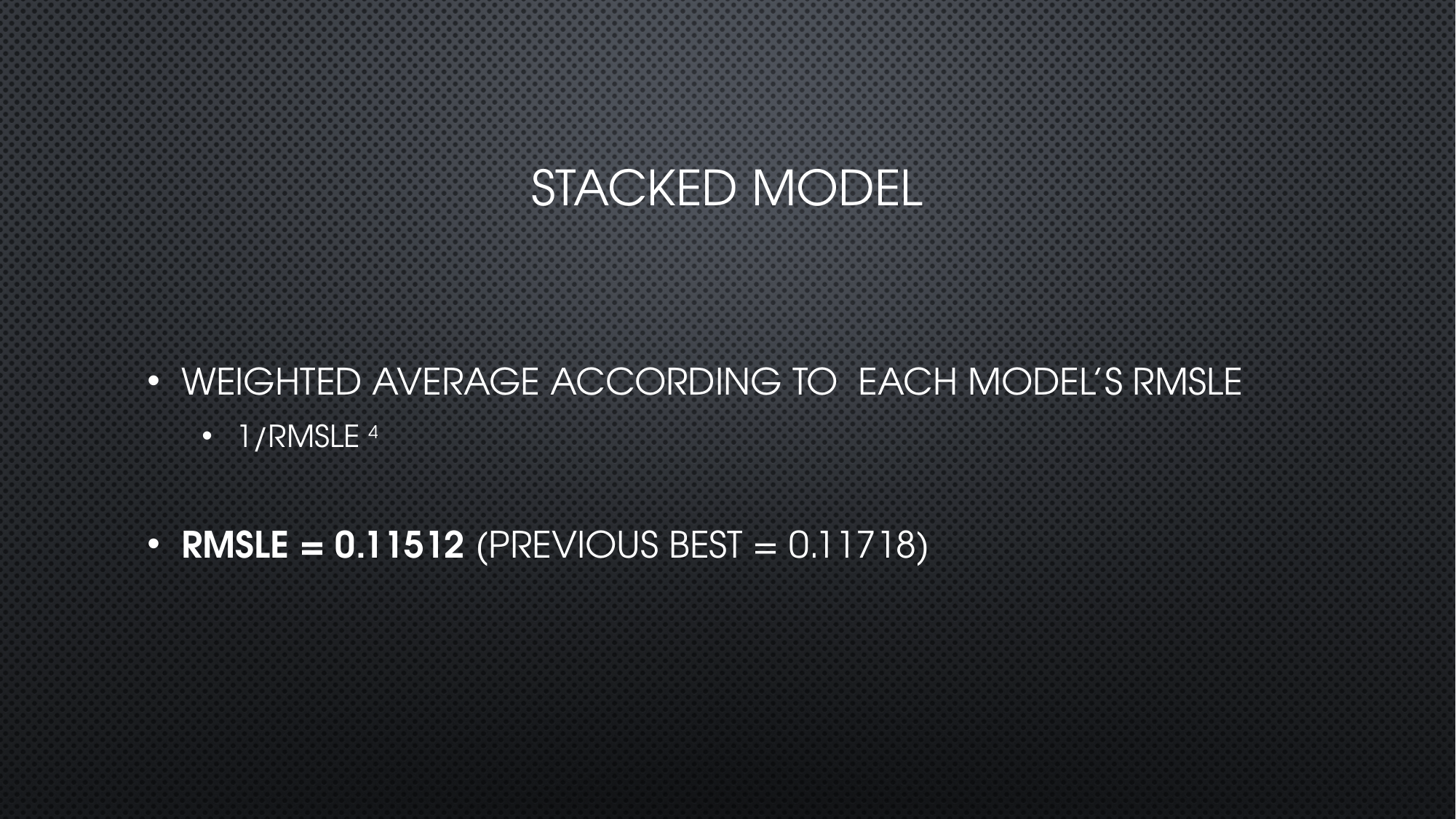

# Stacked Model
Weighted Average according to  each model’s RMSLE
1/RMSLE 4

RMSLE = 0.11512 (Previous Best = 0.11718)